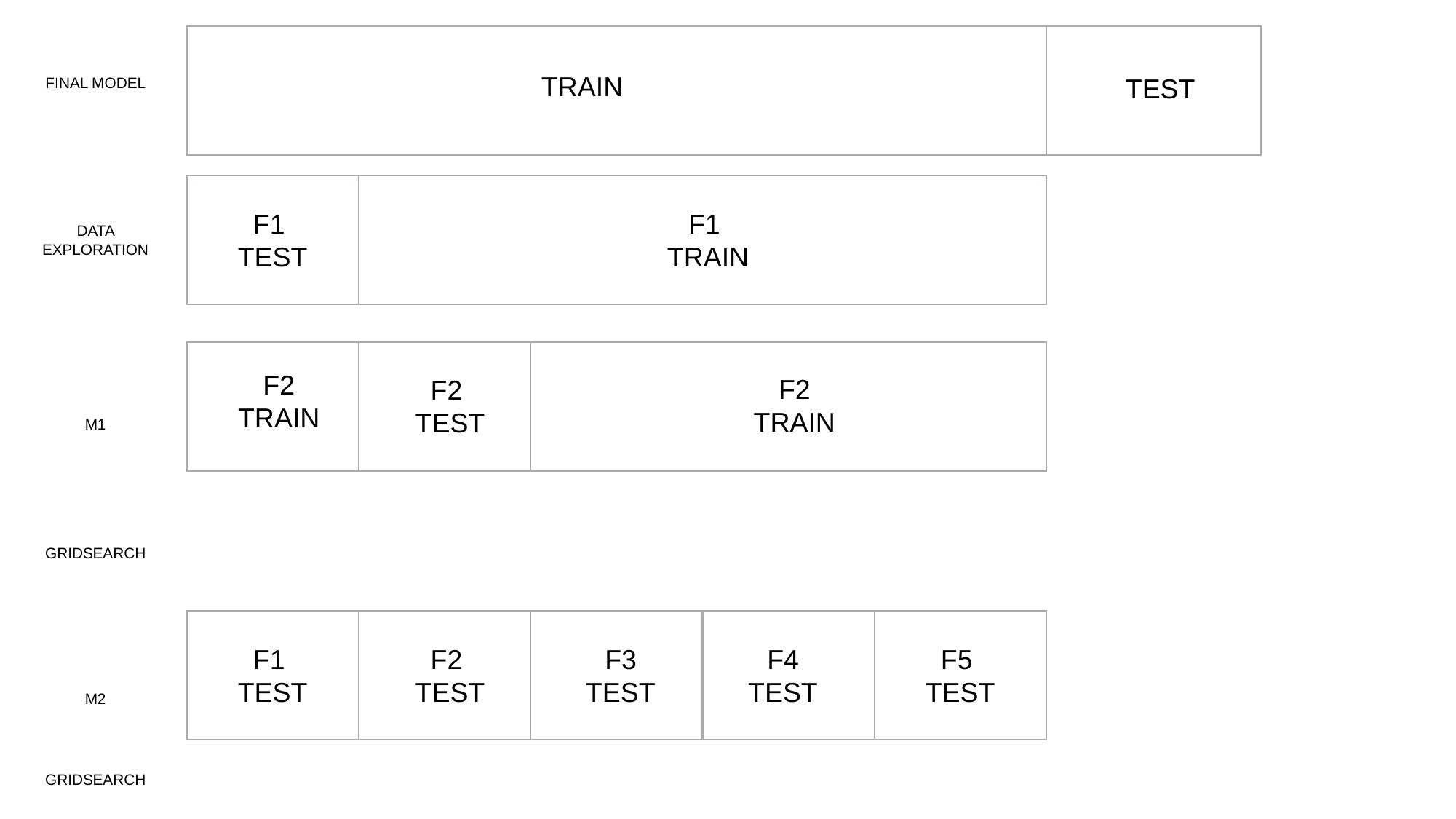

TRAIN
TEST
FINAL MODEL

F1
TEST
F1
TRAIN
DATA EXPLORATION

F2
TRAIN
F2
TRAIN
F2
TEST
M1
GRIDSEARCH

F1
TEST
F2
TEST
F3
TEST
F4
TEST
F5
TEST
M2
GRIDSEARCH